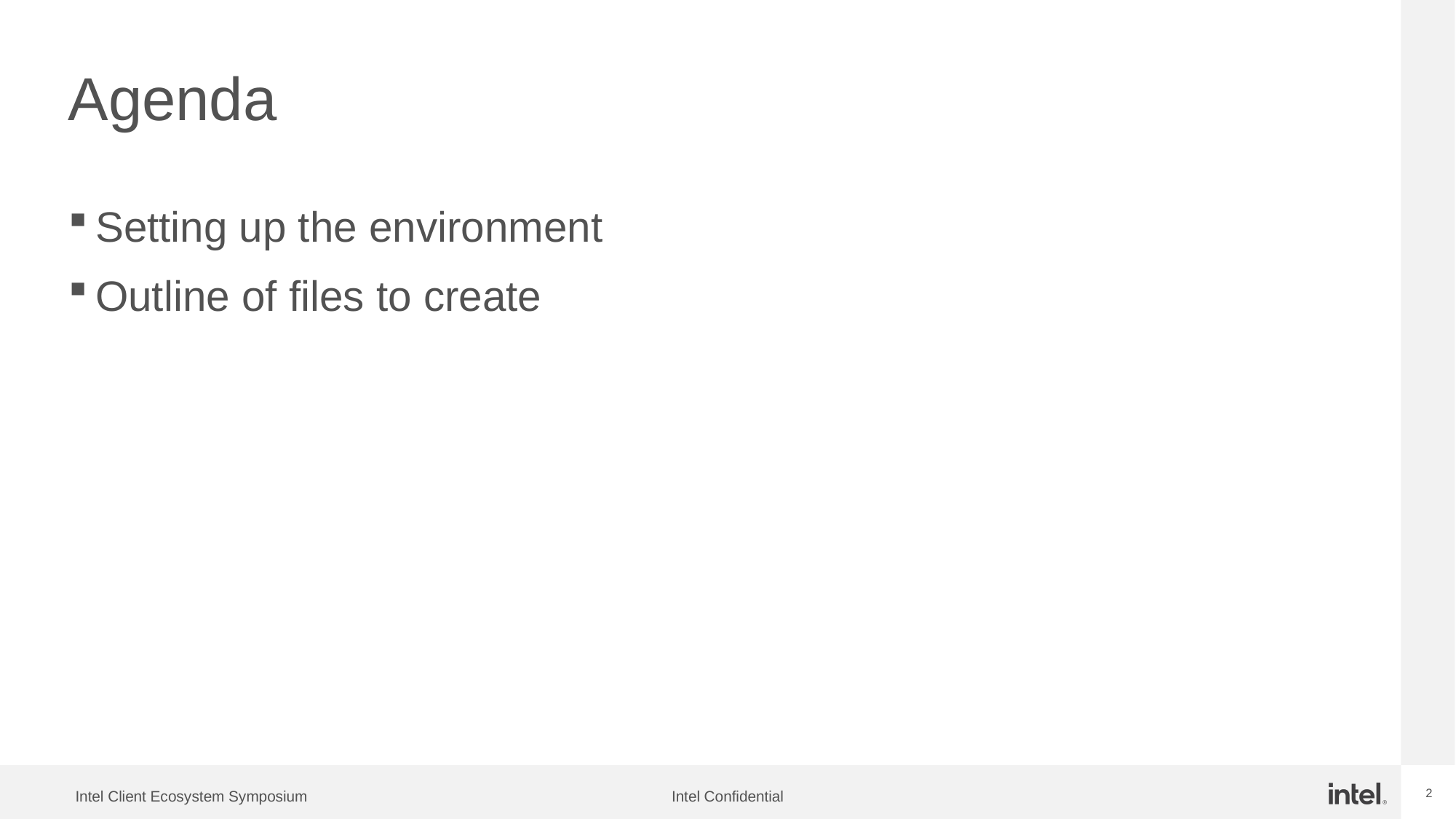

# Agenda
Setting up the environment
Outline of files to create